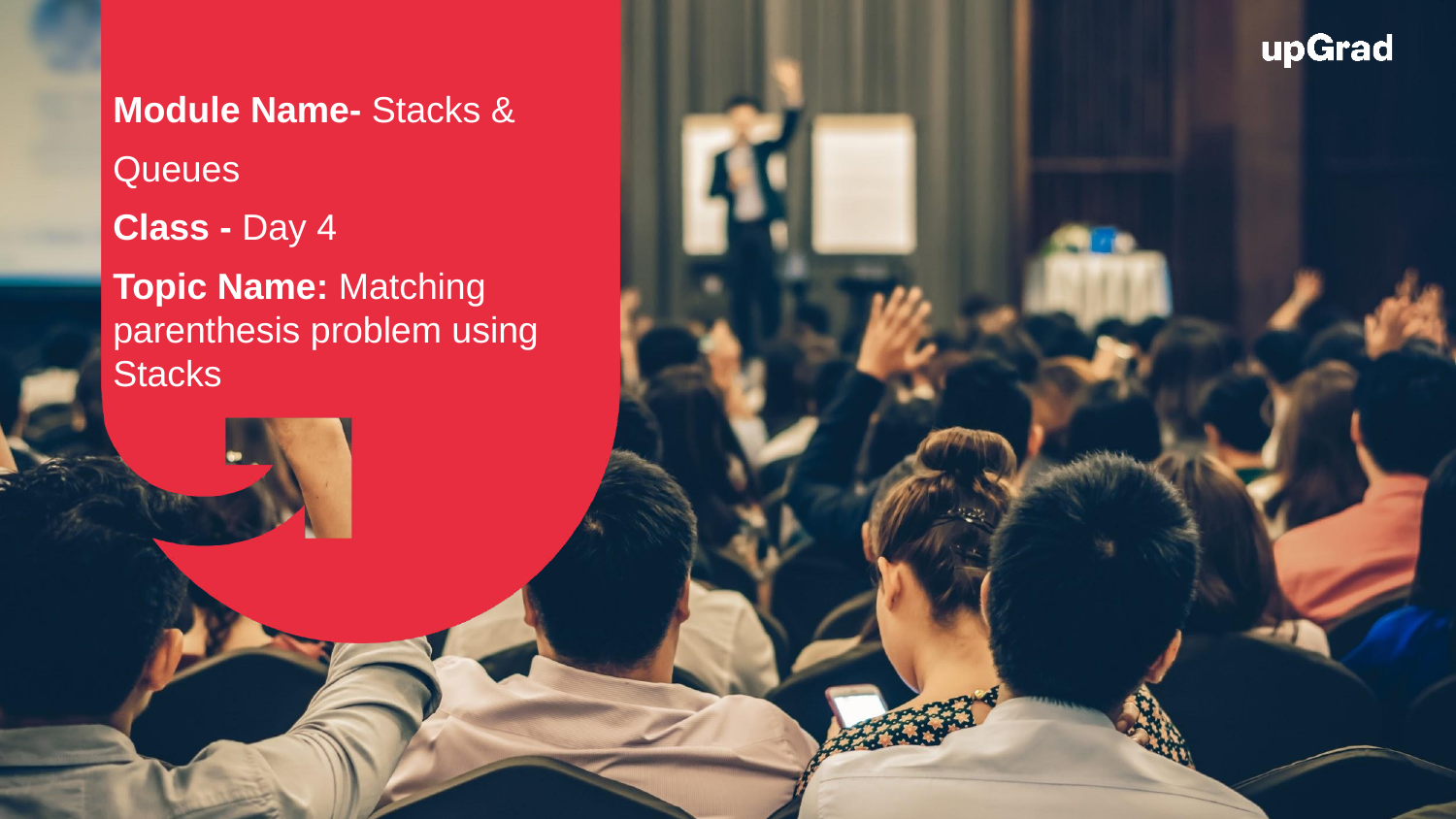

Module Name- Stacks &
Queues
Class - Day 4
Topic Name: Matching parenthesis problem using Stacks

EditEdit MasterMaster  texttext stylesstyles